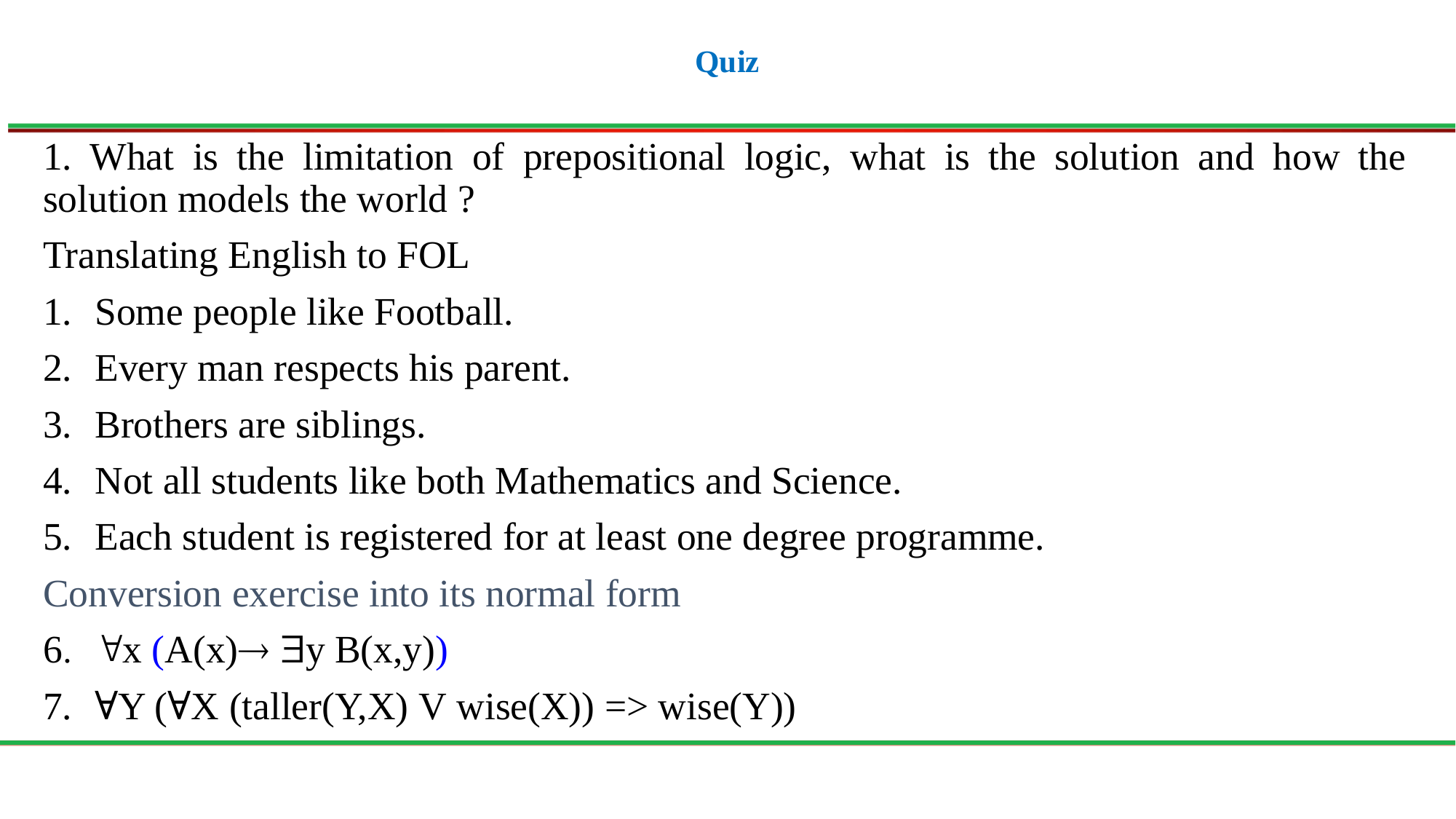

# Quiz
1. What is the limitation of prepositional logic, what is the solution and how the solution models the world ?
Translating English to FOL
Some people like Football.
Every man respects his parent.
Brothers are siblings.
Not all students like both Mathematics and Science.
Each student is registered for at least one degree programme.
Conversion exercise into its normal form
∀x (A(x)→ ∃y B(x,y))
∀Y (∀X (taller(Y,X) V wise(X)) => wise(Y))